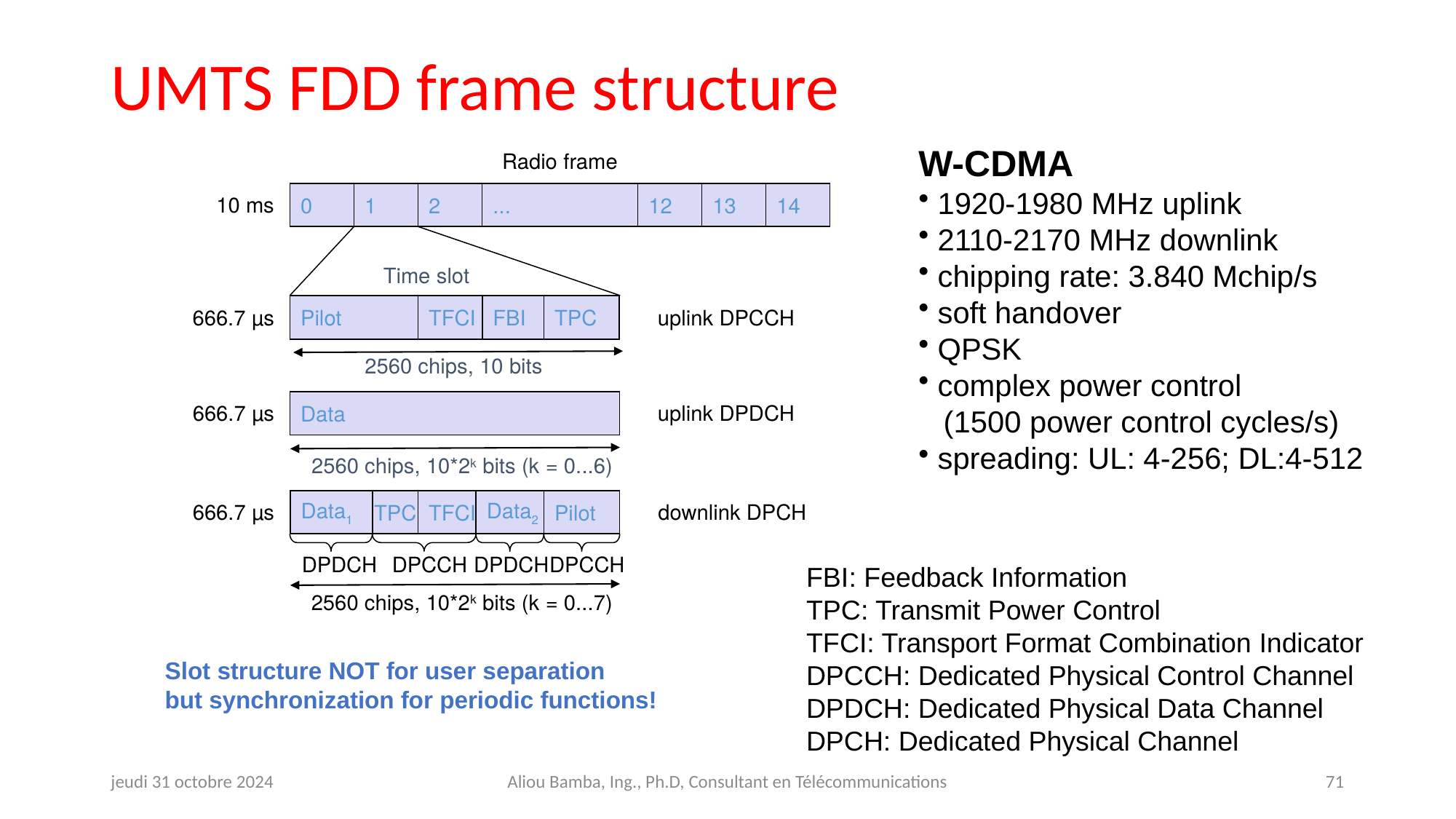

# UMTS FDD frame structure
W-CDMA
 1920-1980 MHz uplink
 2110-2170 MHz downlink
 chipping rate: 3.840 Mchip/s
 soft handover
 QPSK
 complex power control
   (1500 power control cycles/s)
 spreading: UL: 4-256; DL:4-512
Radio frame
0
1
2
...
12
13
14
10 ms

Time slot
TFCI
Pilot
FBI
TPC
666.7 µs
uplink DPCCH
2560 chips, 10 bits

Data
666.7 µs
uplink DPDCH
2560 chips, 10*2k bits (k = 0...6)

Data1
TPC
TFCI
Data2
Pilot

666.7 µs
downlink DPCH

DPCCH
DPDCH
DPCCH
DPDCH
FBI: Feedback Information
TPC: Transmit Power Control
TFCI: Transport Format Combination Indicator
DPCCH: Dedicated Physical Control Channel
DPDCH: Dedicated Physical Data Channel
DPCH: Dedicated Physical Channel
2560 chips, 10*2k bits (k = 0...7)

Slot structure NOT for user separation
but synchronization for periodic functions!
jeudi 31 octobre 2024
Aliou Bamba, Ing., Ph.D, Consultant en Télécommunications
71